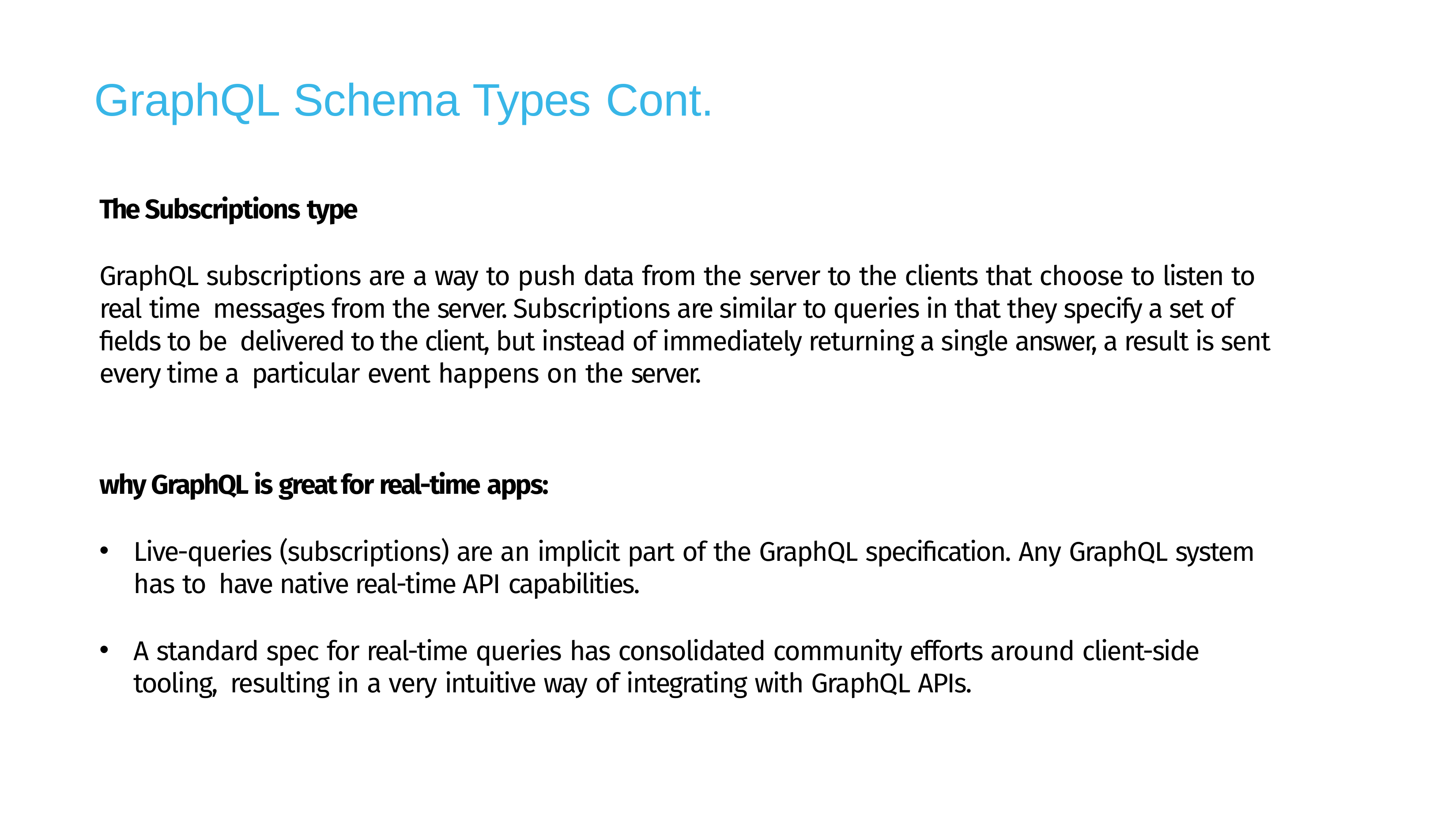

# GraphQL Schema Types	Cont.
The Subscriptions type

GraphQL subscriptions are a way to push data from the server to the clients that choose to listen to real time  messages from the server. Subscriptions are similar to queries in that they specify a set of fields to be  delivered to the client, but instead of immediately returning a single answer, a result is sent every time a  particular event happens on the server.

why GraphQL is great for real-time apps:

Live-queries (subscriptions) are an implicit part of the GraphQL specification. Any GraphQL system has to  have native real-time API capabilities.

A standard spec for real-time queries has consolidated community efforts around client-side tooling,  resulting in a very intuitive way of integrating with GraphQL APIs.